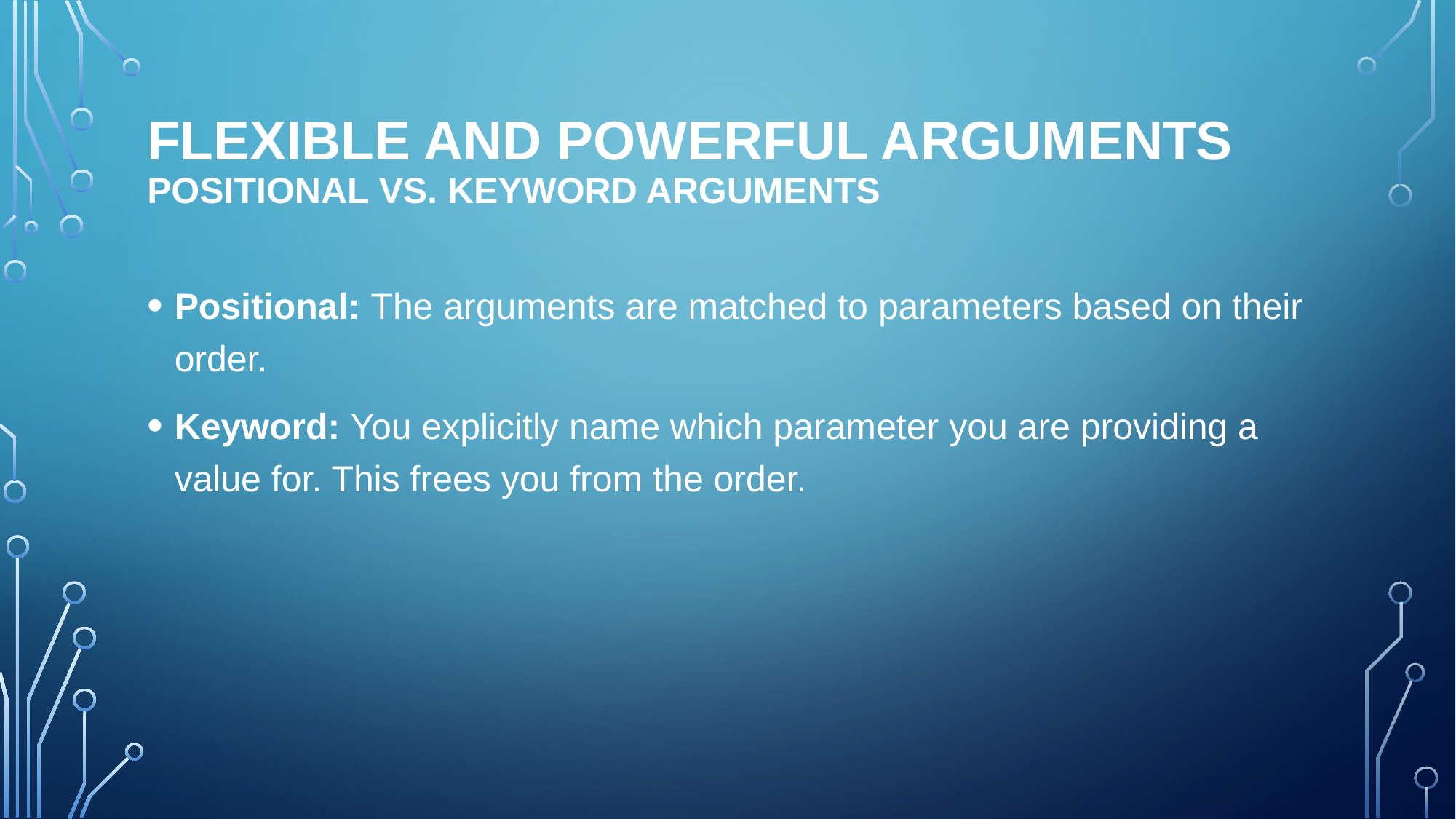

# Flexible and Powerful Arguments Positional vs. Keyword Arguments
Positional: The arguments are matched to parameters based on their order.
Keyword: You explicitly name which parameter you are providing a value for. This frees you from the order.